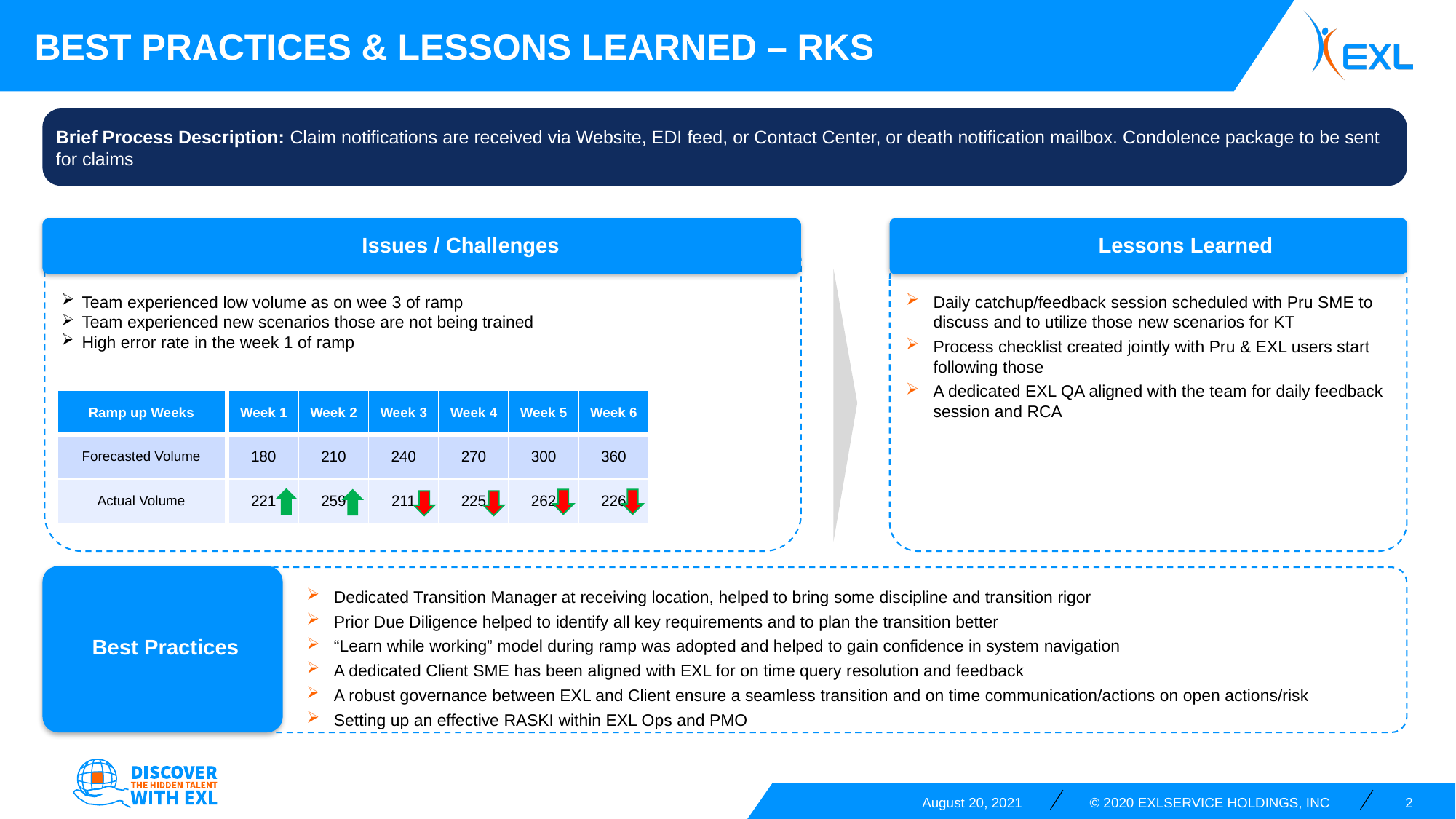

BEST PRACTICEs & lessons learned – RKS

Brief Process Description: Claim notifications are received via Website, EDI feed, or Contact Center, or death notification mailbox. Condolence package to be sent for claims

Lessons Learned
Issues / Challenges

Team experienced low volume as on wee 3 of ramp
Team experienced new scenarios those are not being trained
High error rate in the week 1 of ramp
Daily catchup/feedback session scheduled with Pru SME to discuss and to utilize those new scenarios for KT
Process checklist created jointly with Pru & EXL users start following those
A dedicated EXL QA aligned with the team for daily feedback session and RCA
| Week 1 | Week 2 | Week 3 | Week 4 | Week 5 | Week 6 |
| --- | --- | --- | --- | --- | --- |
| 180 | 210 | 240 | 270 | 300 | 360 |
| 221 | 259 | 211 | 225 | 262 | 226 |
| Ramp up Weeks |
| --- |
| Forecasted Volume |
| Actual Volume |

Dedicated Transition Manager at receiving location, helped to bring some discipline and transition rigor
Prior Due Diligence helped to identify all key requirements and to plan the transition better
“Learn while working” model during ramp was adopted and helped to gain confidence in system navigation
A dedicated Client SME has been aligned with EXL for on time query resolution and feedback
A robust governance between EXL and Client ensure a seamless transition and on time communication/actions on open actions/risk
Setting up an effective RASKI within EXL Ops and PMO
Best Practices